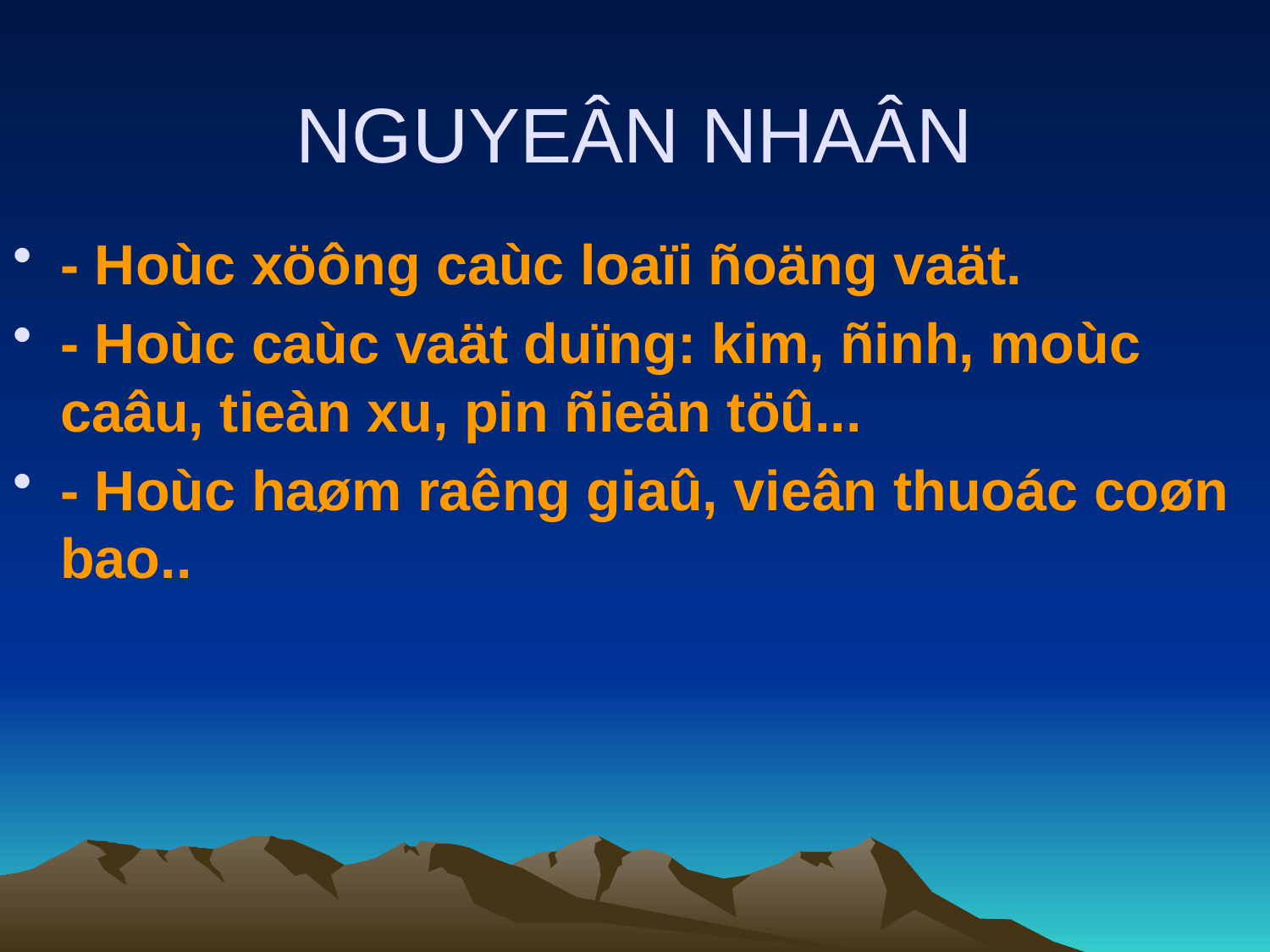

# NGUYEÂN NHAÂN
- Hoùc xöông caùc loaïi ñoäng vaät.
- Hoùc caùc vaät duïng: kim, ñinh, moùc caâu, tieàn xu, pin ñieän töû...
- Hoùc haøm raêng giaû, vieân thuoác coøn bao..